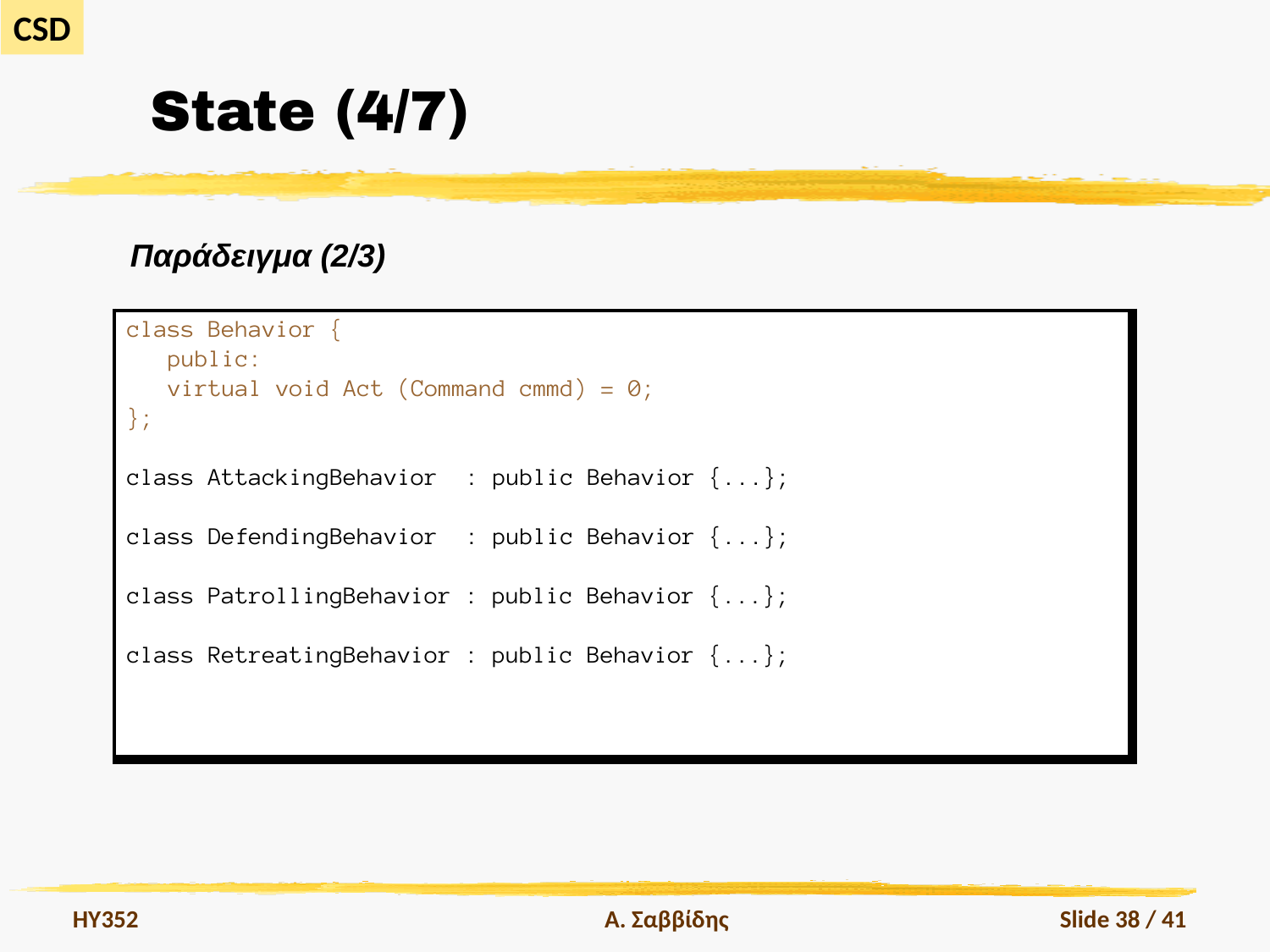

# State (4/7)
Παράδειγμα (2/3)
| class Behavior { public: virtual void Act (Command cmmd) = 0; }; class AttackingBehavior : public Behavior {...}; class DefendingBehavior : public Behavior {...}; class PatrollingBehavior : public Behavior {...}; class RetreatingBehavior : public Behavior {...}; |
| --- |
HY352
Α. Σαββίδης
Slide 38 / 41